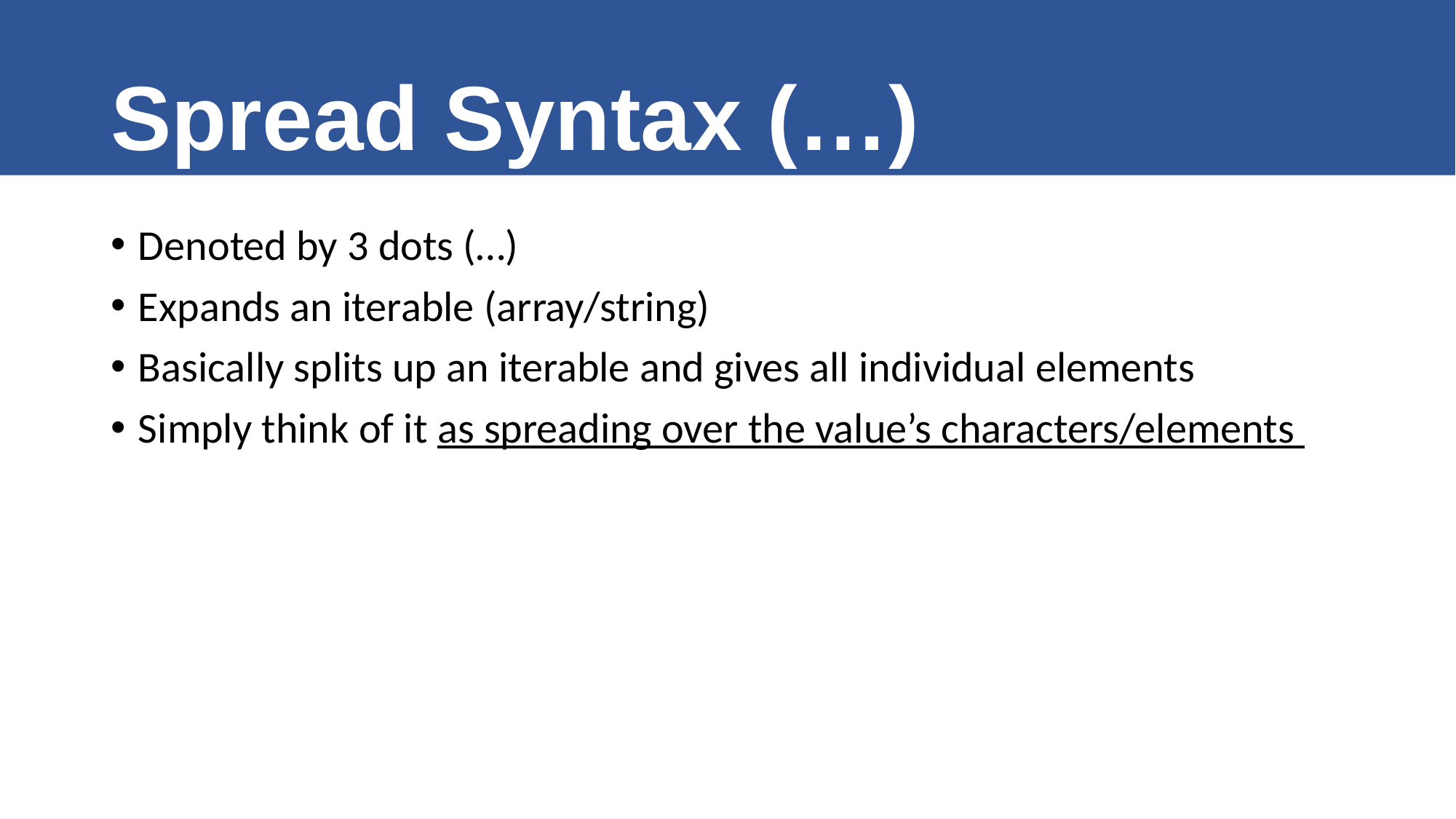

# Spread Syntax (…)
Denoted by 3 dots (…)
Expands an iterable (array/string)
Basically splits up an iterable and gives all individual elements
Simply think of it as spreading over the value’s characters/elements